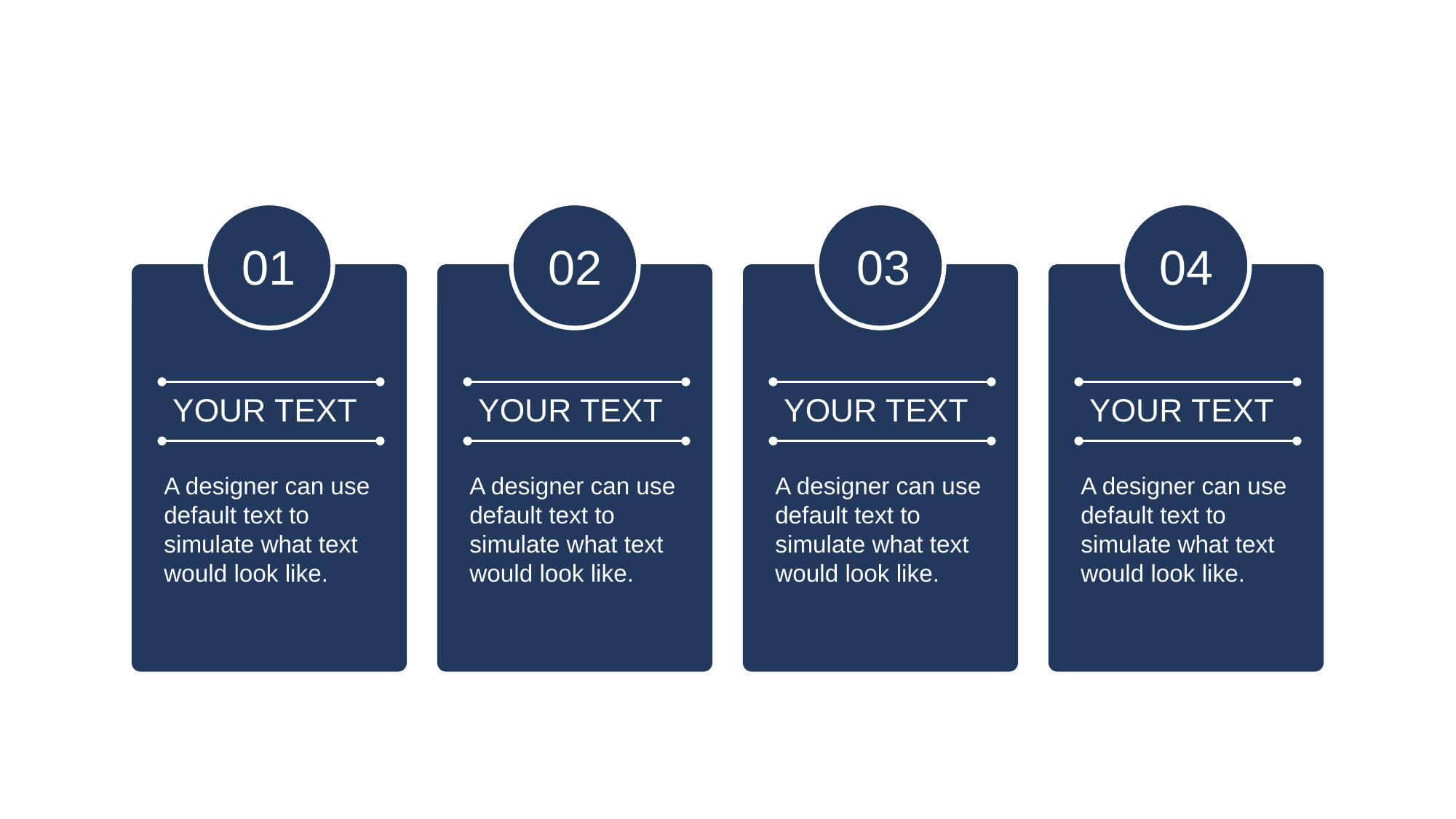

01
02
03
04

YOUR TEXT
YOUR TEXT
YOUR TEXT
YOUR TEXT
A designer can use default text to simulate what text would look like.
A designer can use default text to simulate what text would look like.
A designer can use default text to simulate what text would look like.
A designer can use default text to simulate what text would look like.